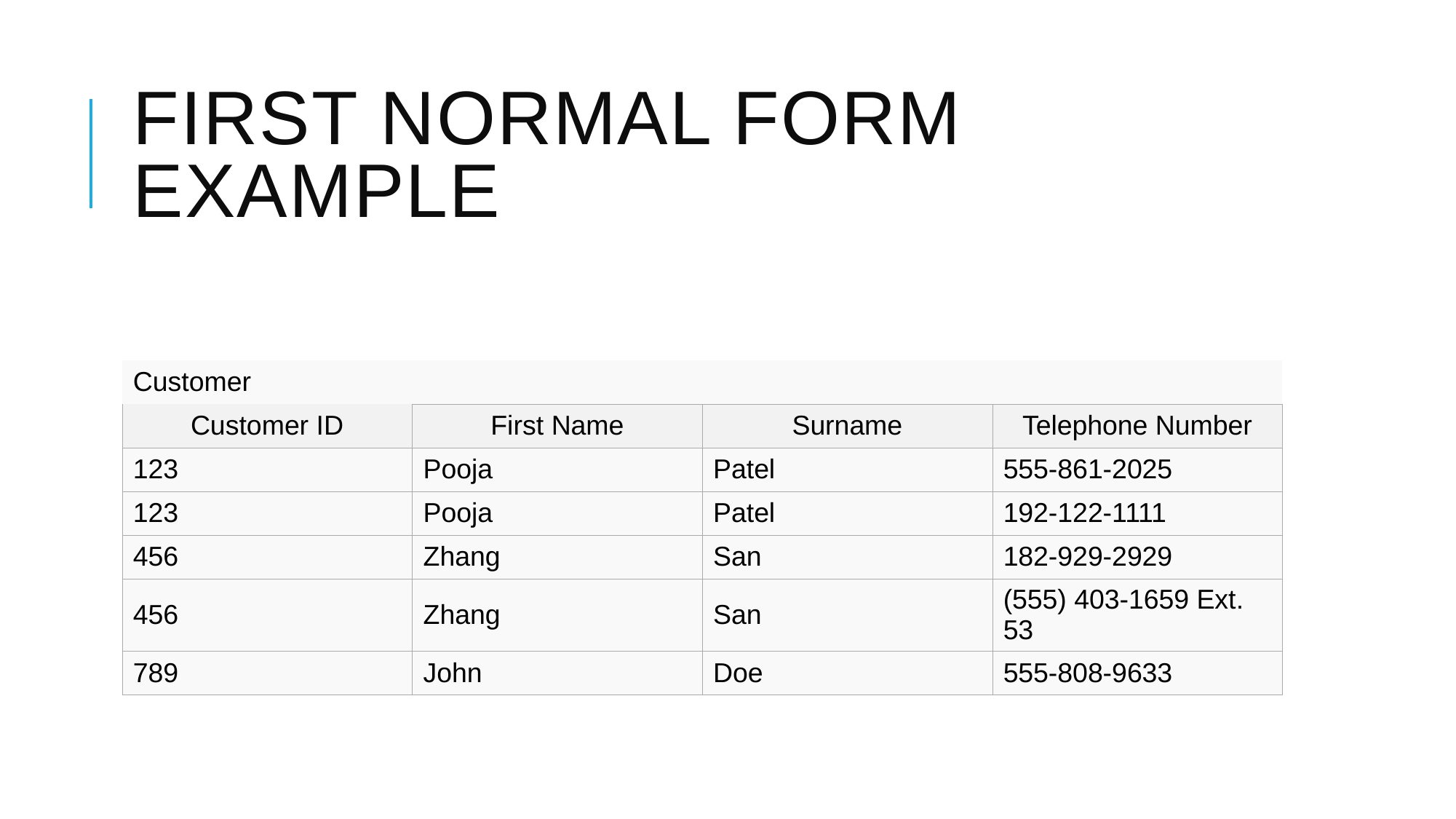

# First normal form example
| Customer |  |  |  |
| --- | --- | --- | --- |
| Customer ID | First Name | Surname | Telephone Number |
| 123 | Pooja | Patel | 555-861-2025 |
| 123 | Pooja | Patel | 192-122-1111 |
| 456 | Zhang | San | 182-929-2929 |
| 456 | Zhang | San | (555) 403-1659 Ext. 53 |
| 789 | John | Doe | 555-808-9633 |